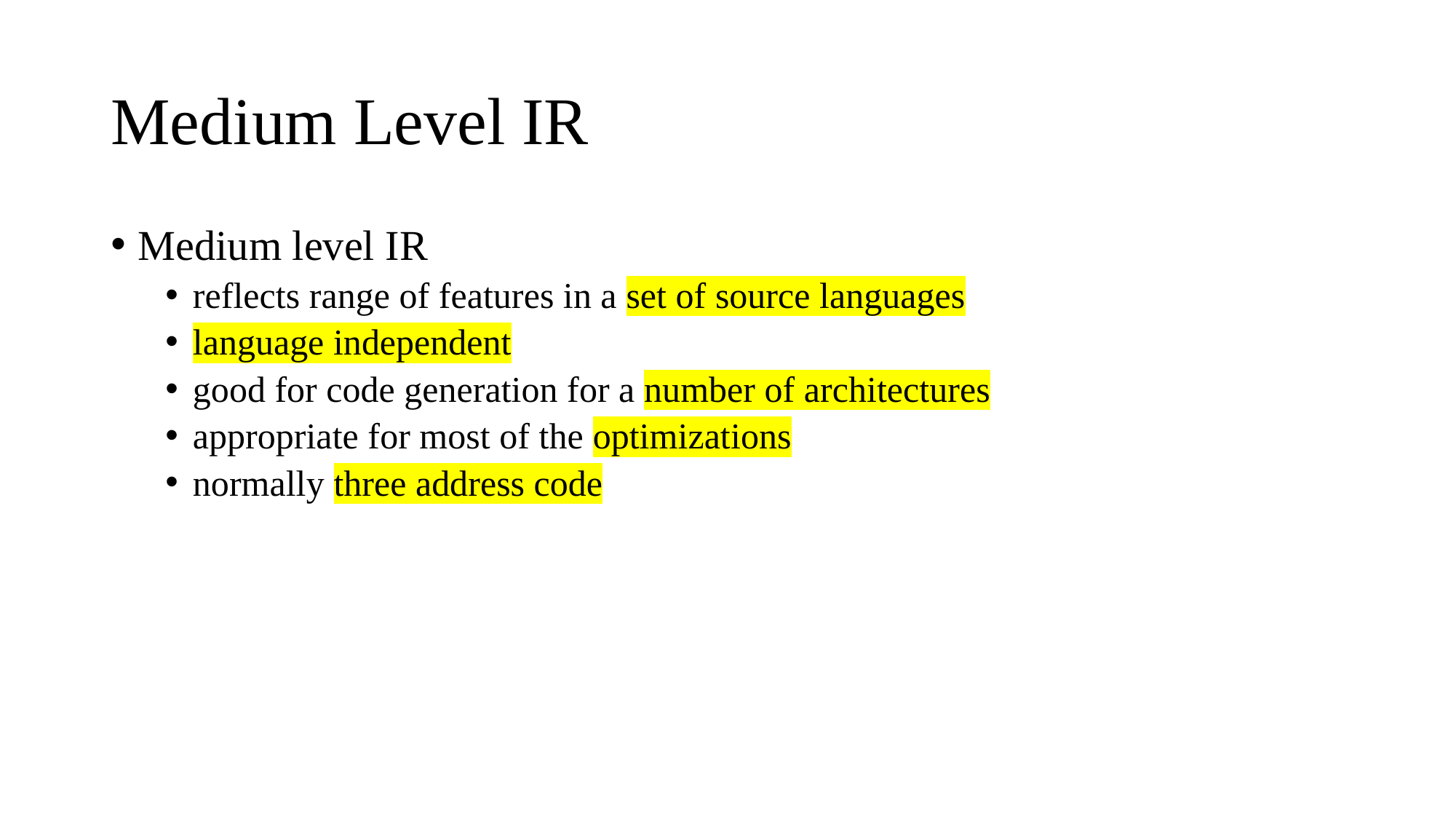

# Medium Level IR
Medium level IR
reflects range of features in a set of source languages
language independent
good for code generation for a number of architectures
appropriate for most of the optimizations
normally three address code